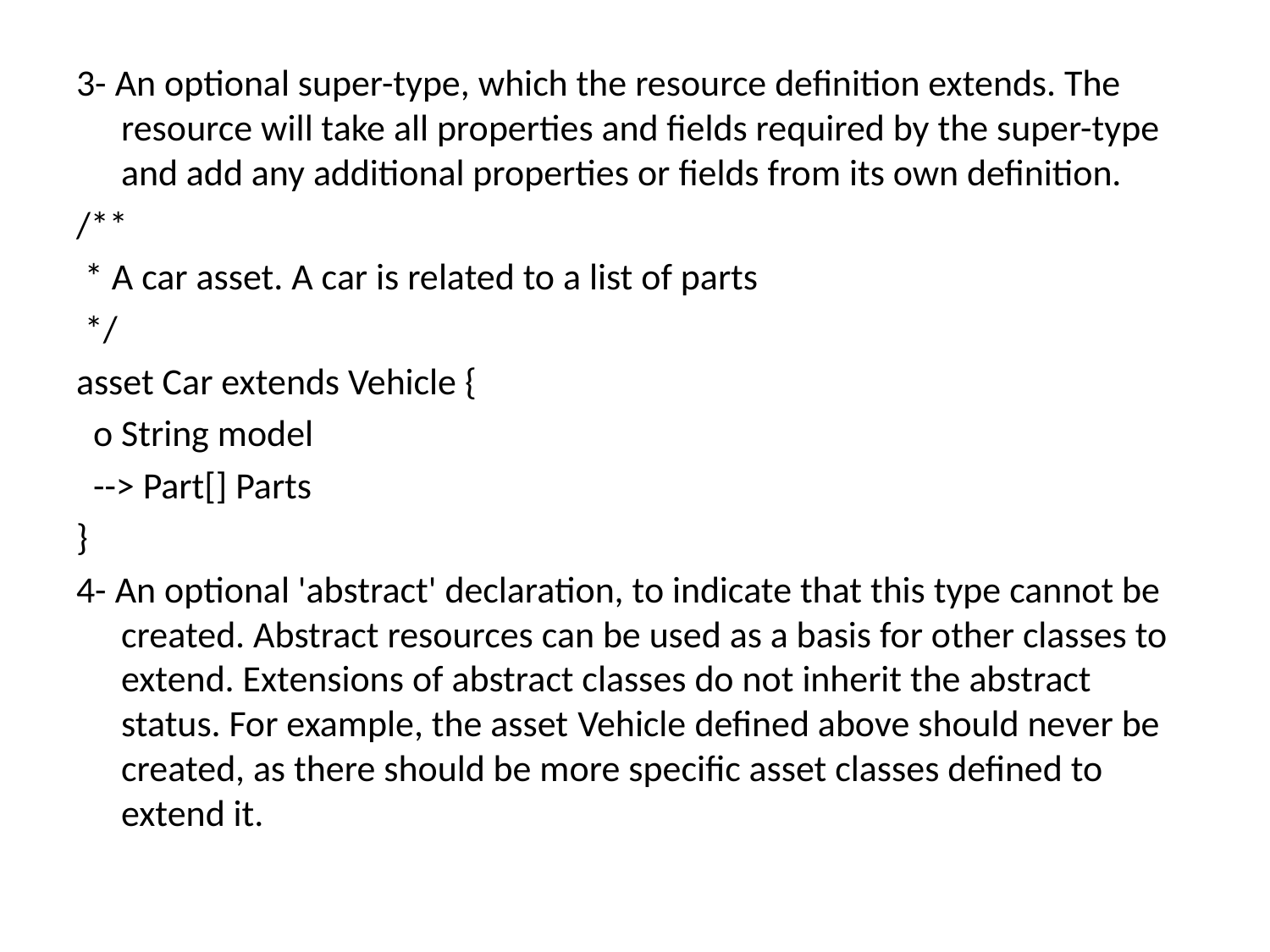

3- An optional super-type, which the resource definition extends. The resource will take all properties and fields required by the super-type and add any additional properties or fields from its own definition.
/**
 * A car asset. A car is related to a list of parts
 */
asset Car extends Vehicle {
  o String model
  --> Part[] Parts
}
4- An optional 'abstract' declaration, to indicate that this type cannot be created. Abstract resources can be used as a basis for other classes to extend. Extensions of abstract classes do not inherit the abstract status. For example, the asset Vehicle defined above should never be created, as there should be more specific asset classes defined to extend it.